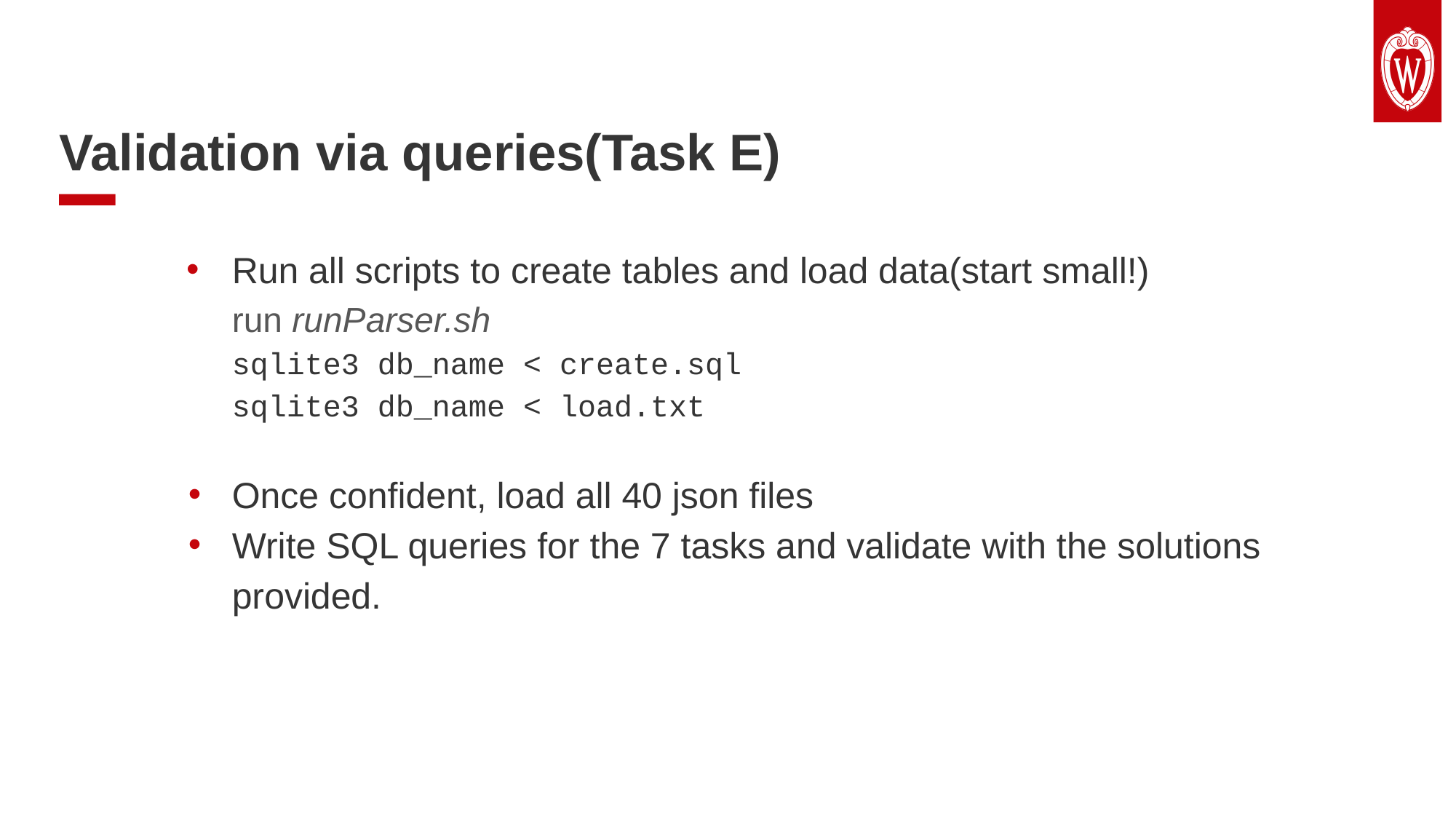

Validation via queries(Task E)
Run all scripts to create tables and load data(start small!)
run runParser.sh
sqlite3 db_name < create.sql
sqlite3 db_name < load.txt

Once confident, load all 40 json files
Write SQL queries for the 7 tasks and validate with the solutions provided.